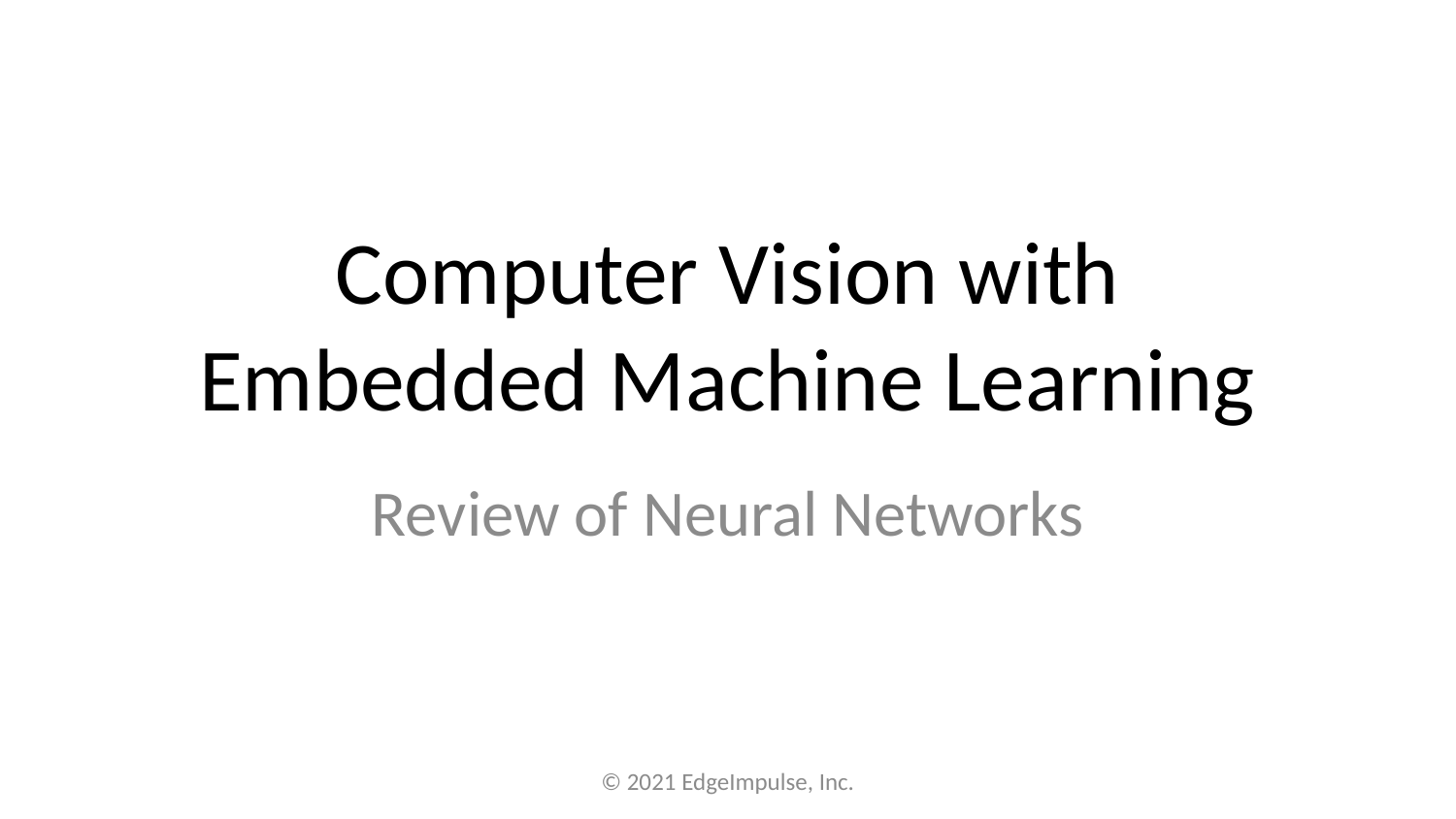

# Computer Vision with Embedded Machine Learning
Review of Neural Networks
© 2021 EdgeImpulse, Inc.